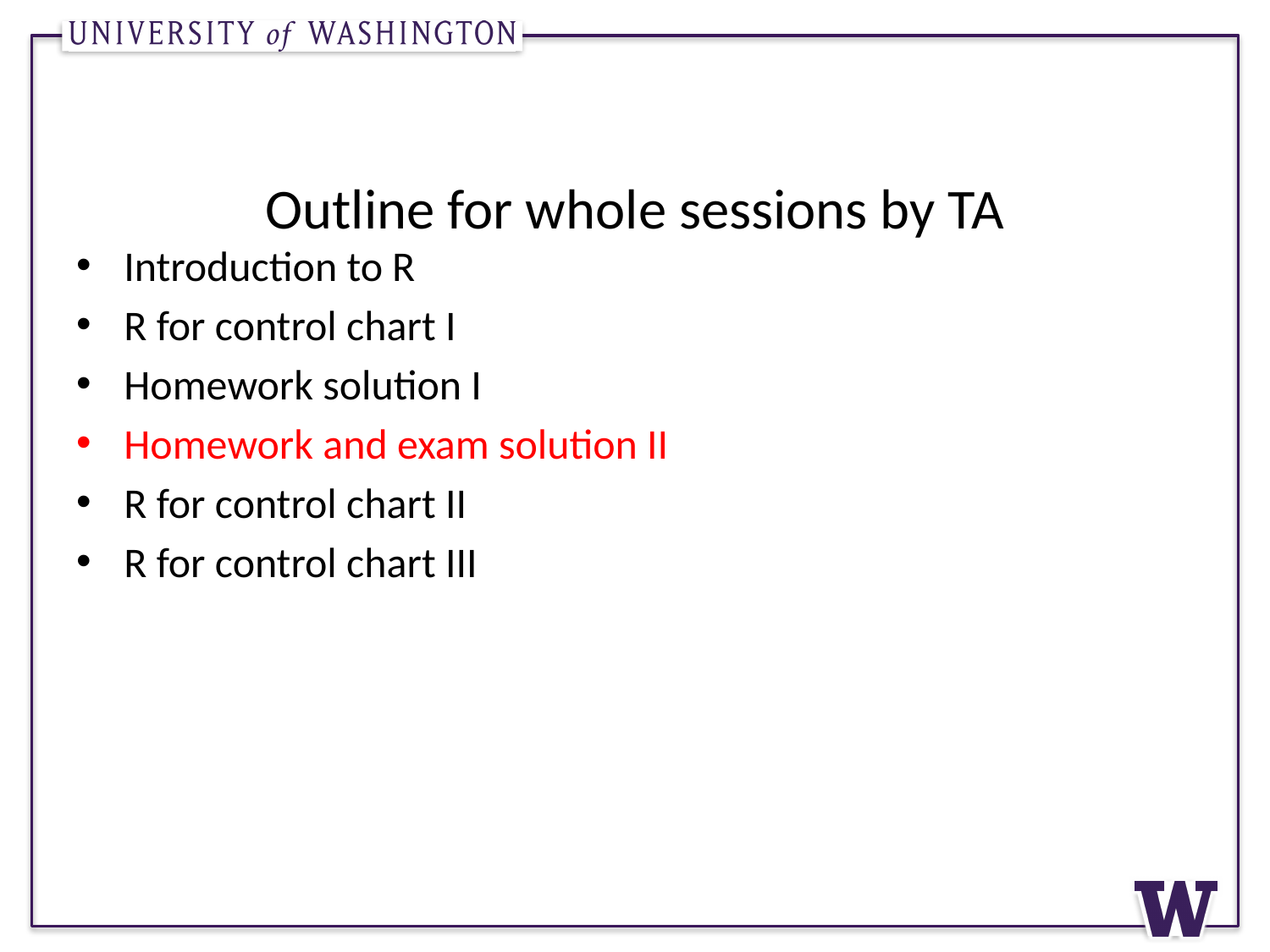

# Outline for whole sessions by TA
Introduction to R
R for control chart I
Homework solution I
Homework and exam solution II
R for control chart II
R for control chart III